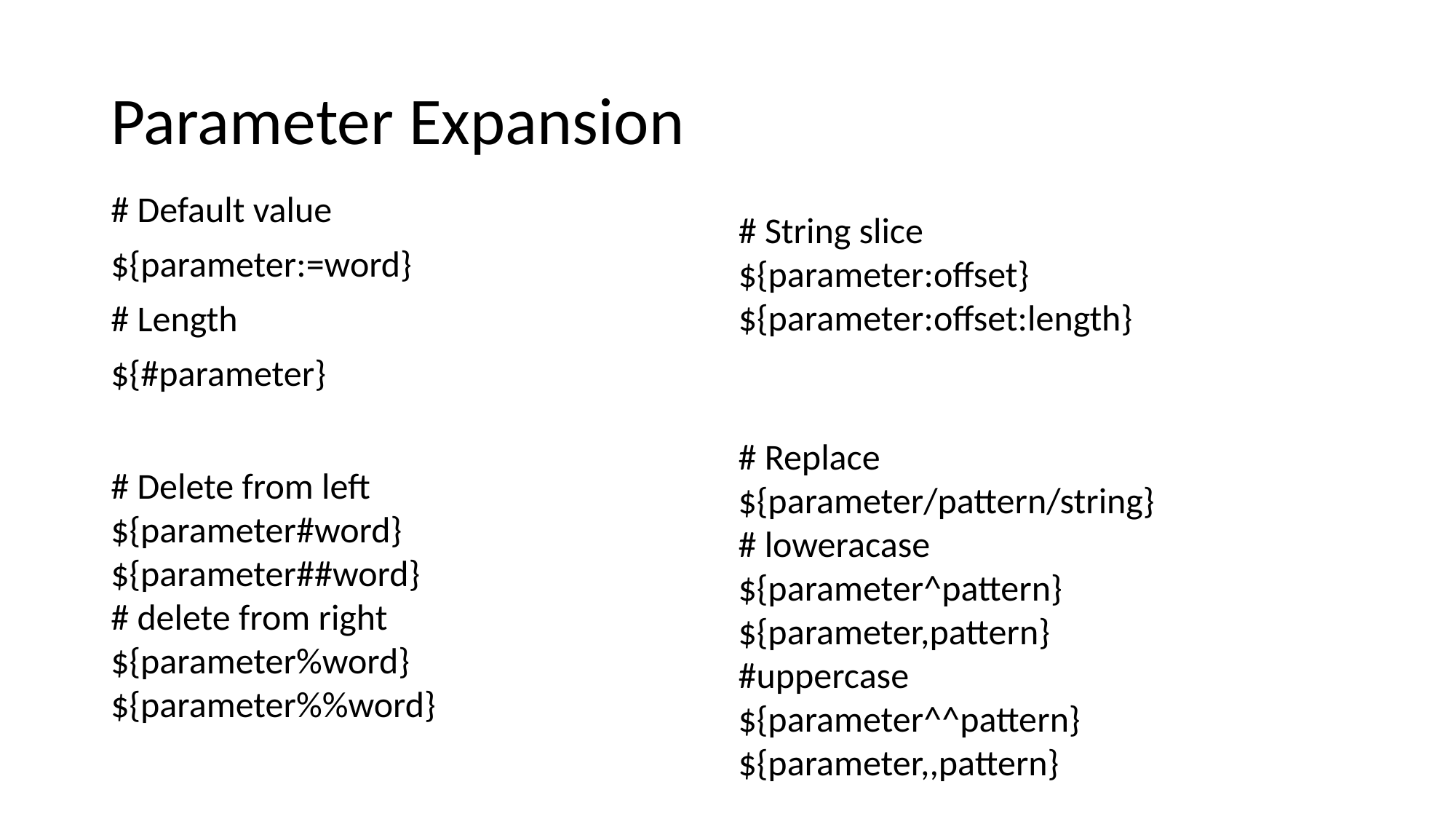

# Parameter Expansion
# Default value
${parameter:=word}
# Length
${#parameter}
# String slice
${parameter:offset}
${parameter:offset:length}

# Replace
${parameter/pattern/string}
# loweracase
${parameter^pattern}
${parameter,pattern}
#uppercase
${parameter^^pattern}
${parameter,,pattern}
# Delete from left
${parameter#word}
${parameter##word}
# delete from right
${parameter%word}
${parameter%%word}